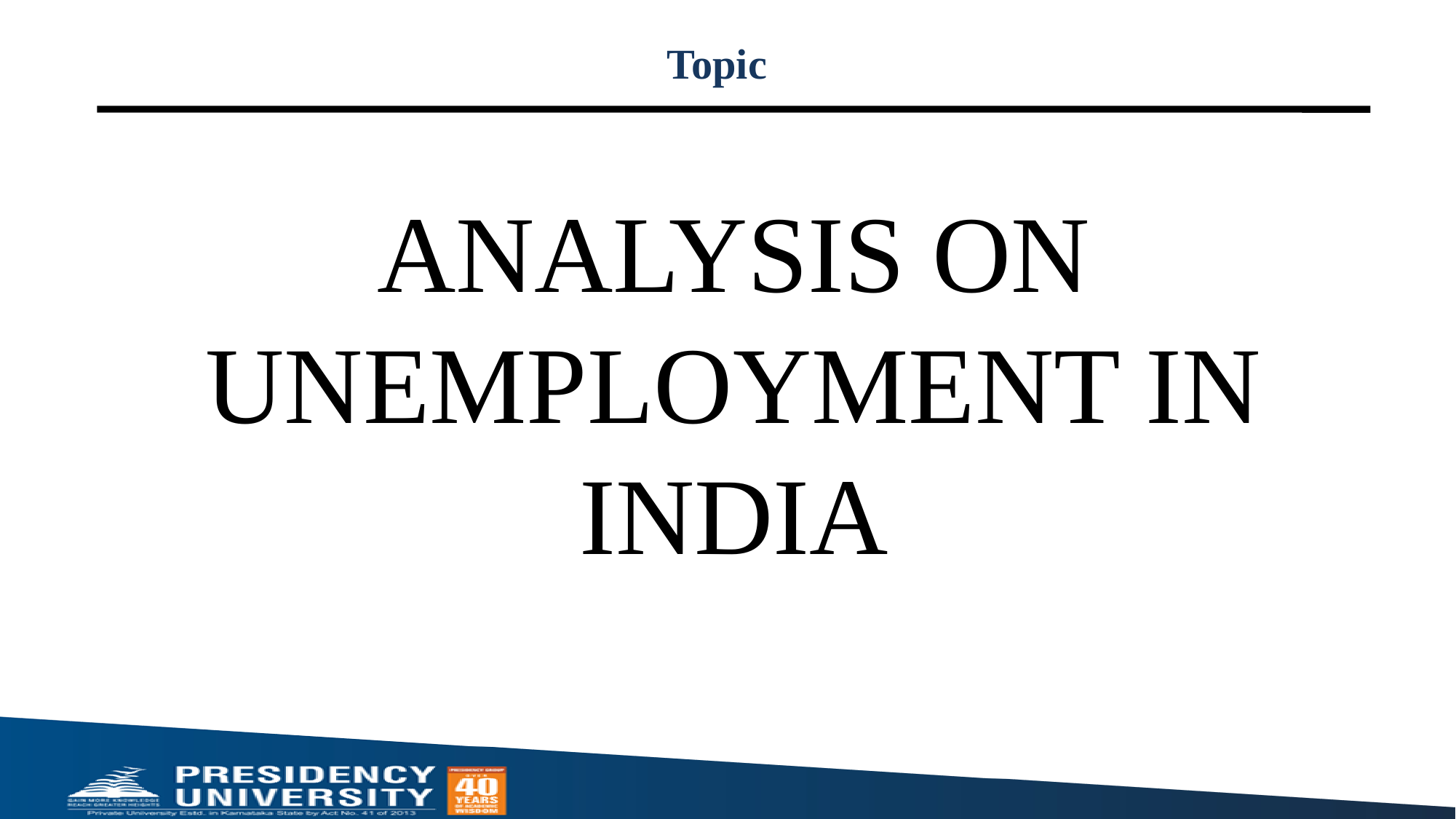

# Topic

ANALYSIS ON UNEMPLOYMENT IN INDIA